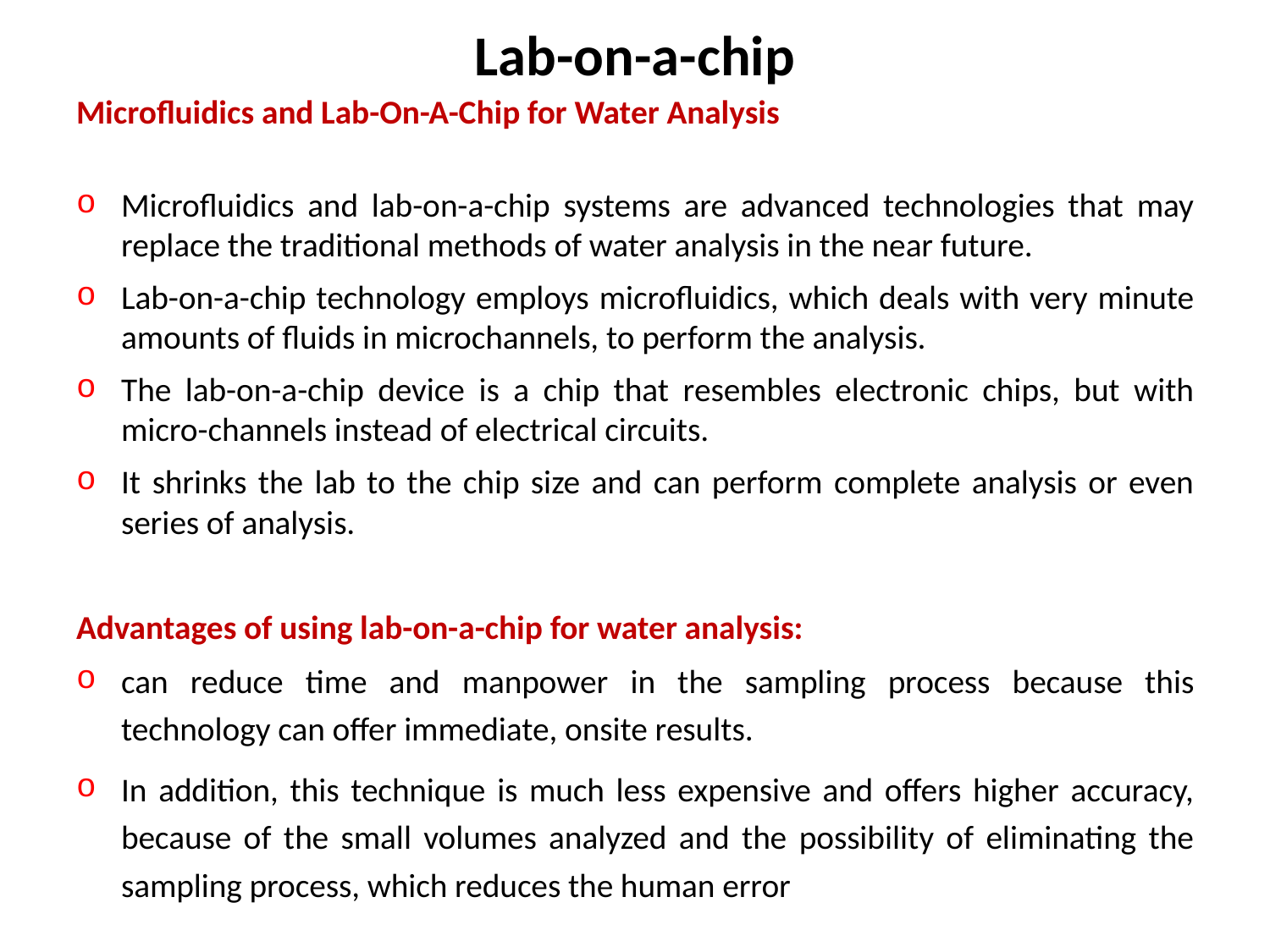

# Lab-on-a-chip
Microfluidics and Lab-On-A-Chip for Water Analysis

Microfluidics and lab-on-a-chip systems are advanced technologies that may replace the traditional methods of water analysis in the near future.
Lab-on-a-chip technology employs microfluidics, which deals with very minute amounts of fluids in microchannels, to perform the analysis.
The lab-on-a-chip device is a chip that resembles electronic chips, but with micro-channels instead of electrical circuits.
It shrinks the lab to the chip size and can perform complete analysis or even series of analysis.

Advantages of using lab-on-a-chip for water analysis:
can reduce time and manpower in the sampling process because this technology can offer immediate, onsite results.
In addition, this technique is much less expensive and offers higher accuracy, because of the small volumes analyzed and the possibility of eliminating the sampling process, which reduces the human error